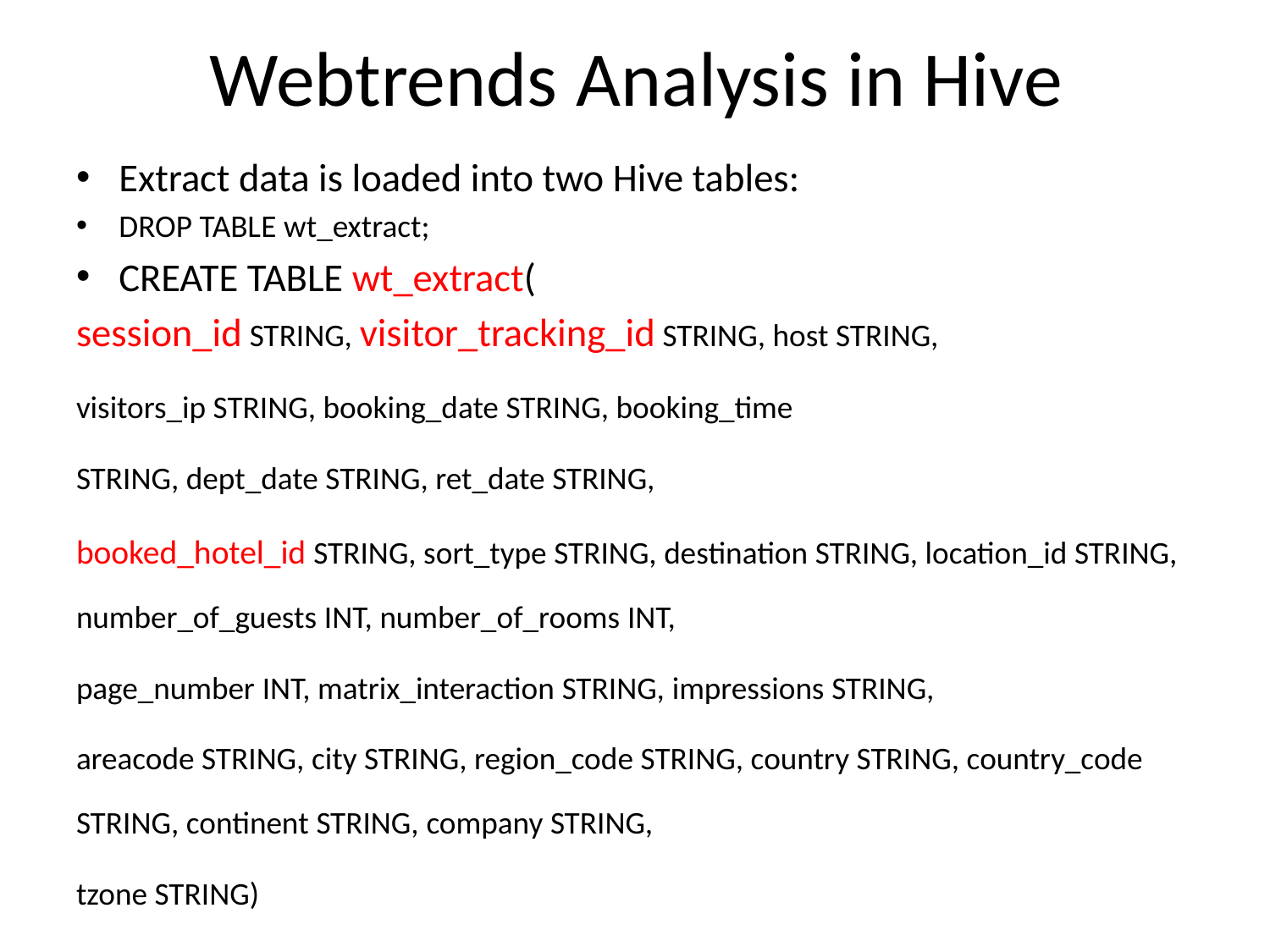

# Webtrends Analysis in Hive
Extract data is loaded into two Hive tables:
DROP TABLE wt_extract;
CREATE TABLE wt_extract(
session_id STRING, visitor_tracking_id STRING, host STRING,
visitors_ip STRING, booking_date STRING, booking_time
STRING, dept_date STRING, ret_date STRING,
booked_hotel_id STRING, sort_type STRING, destination STRING, location_id STRING, number_of_guests INT, number_of_rooms INT,
page_number INT, matrix_interaction STRING, impressions STRING,
areacode STRING, city STRING, region_code STRING, country STRING, country_code STRING, continent STRING, company STRING,
tzone STRING)